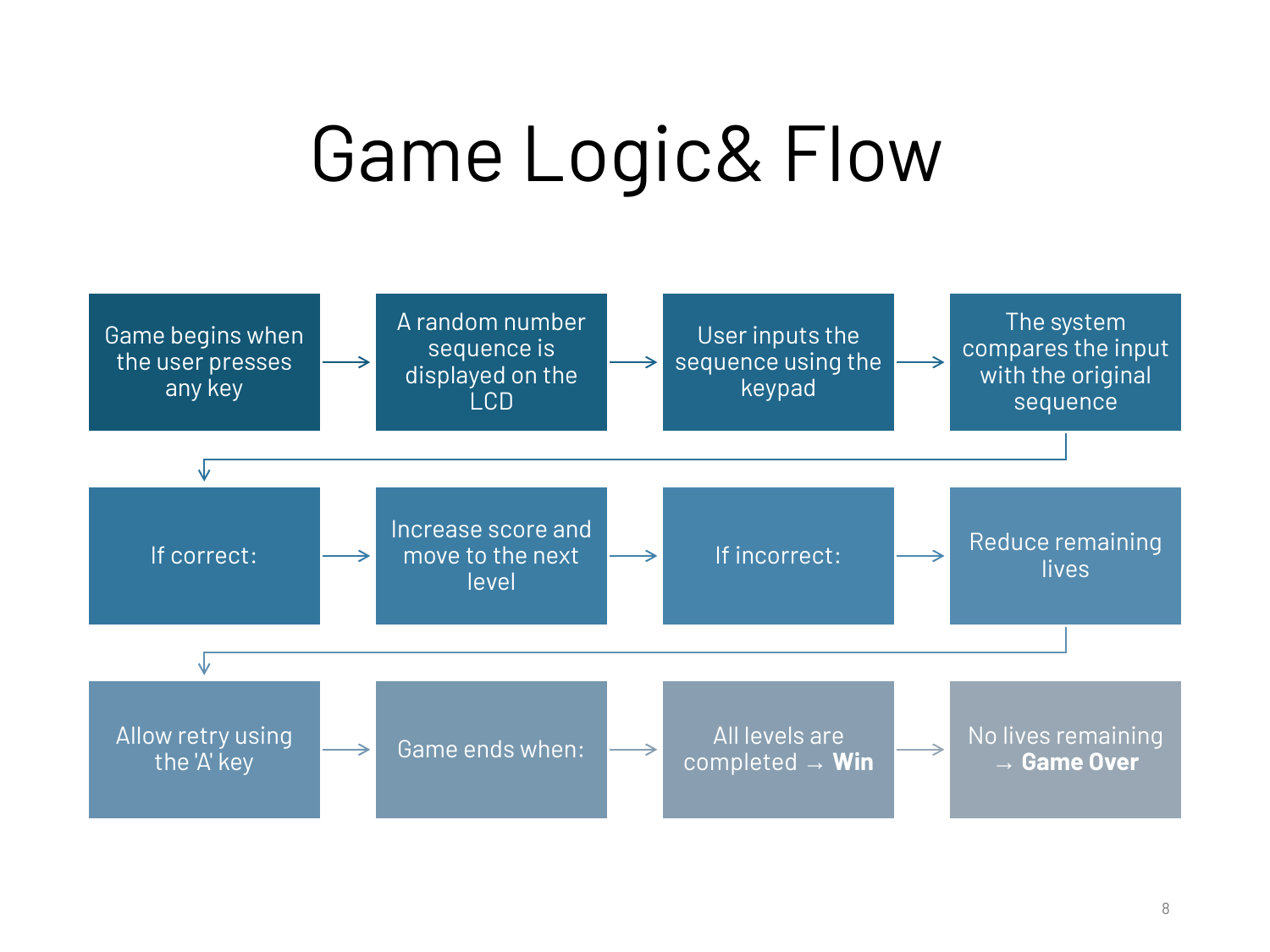

# Game Logic& Flow

Game begins when the user presses any key

A random number sequence is displayed on the LCD

User inputs the sequence using the keypad

The system compares the input with the original sequence

If correct:

Increase score and move to the next level

If incorrect:

Reduce remaining lives

Allow retry using the 'A' key

Game ends when:

All levels are completed → Win
No lives remaining → Game Over
8